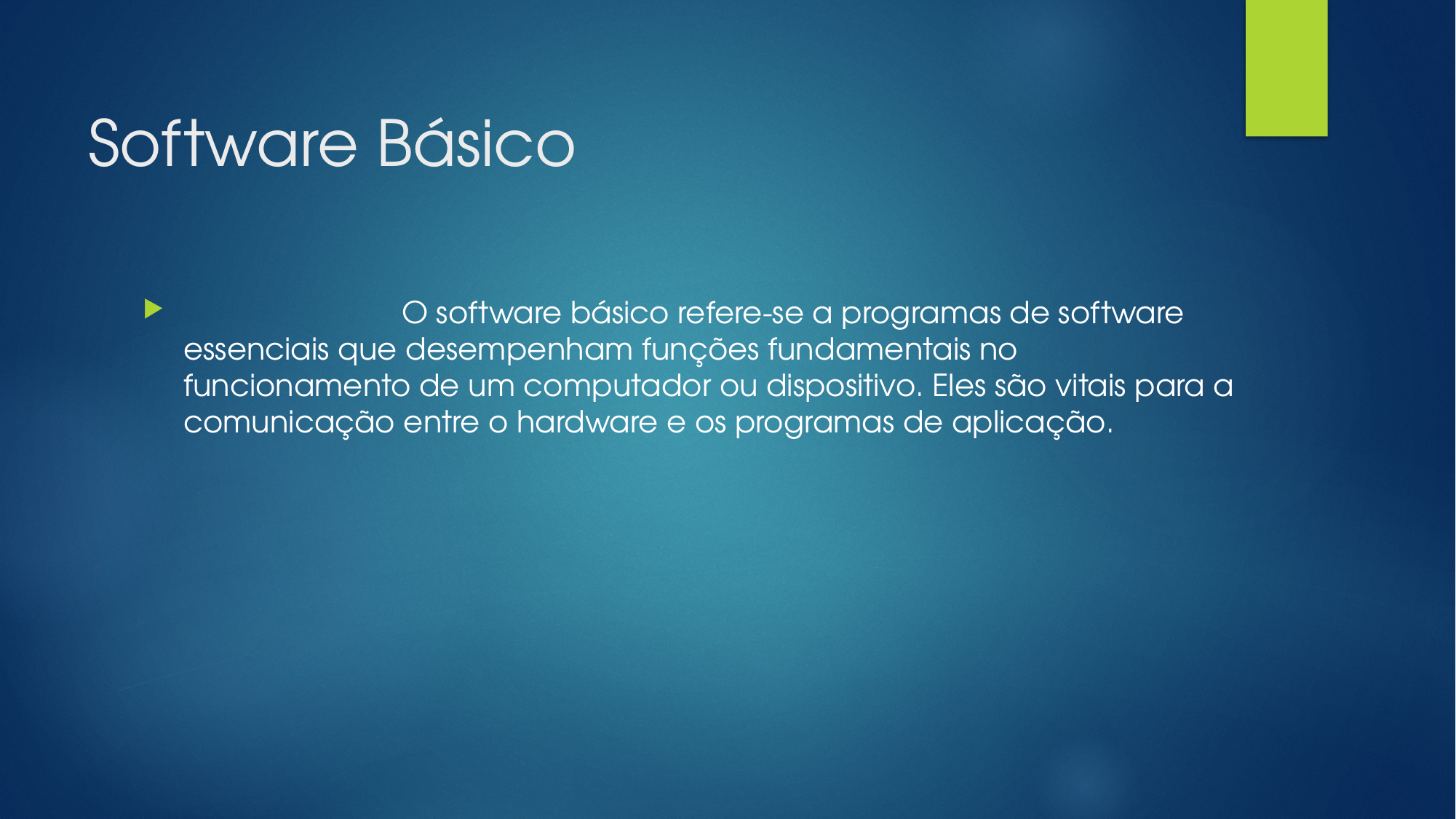

# Software Básico
		O software básico refere-se a programas de software essenciais que desempenham funções fundamentais no funcionamento de um computador ou dispositivo. Eles são vitais para a comunicação entre o hardware e os programas de aplicação.